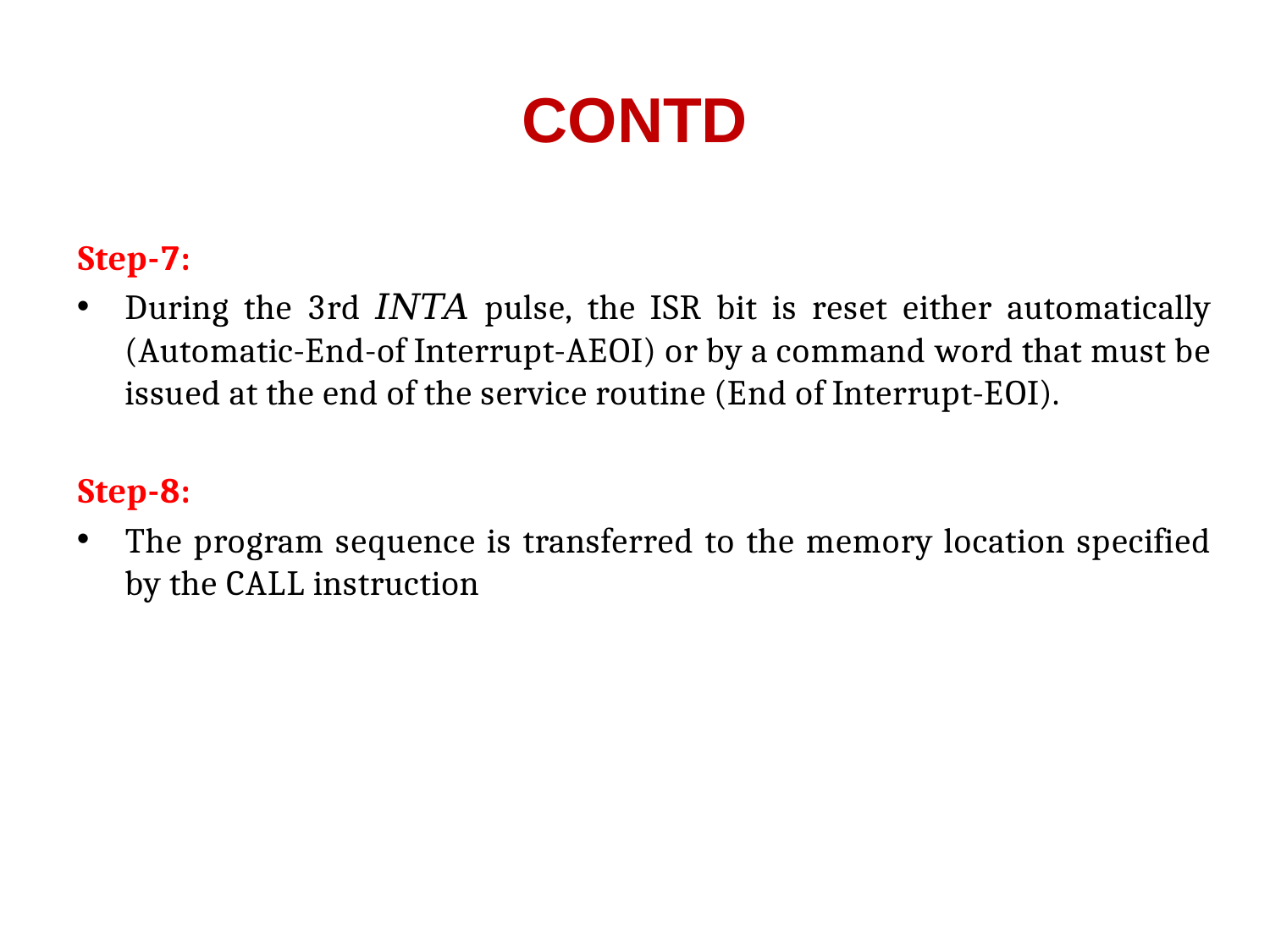

# CONTD
Step-7:
During the 3rd 𝐼𝑁𝑇𝐴 pulse, the ISR bit is reset either automatically (Automatic-End-of Interrupt-AEOI) or by a command word that must be issued at the end of the service routine (End of Interrupt-EOI).

Step-8:
The program sequence is transferred to the memory location specified by the CALL instruction